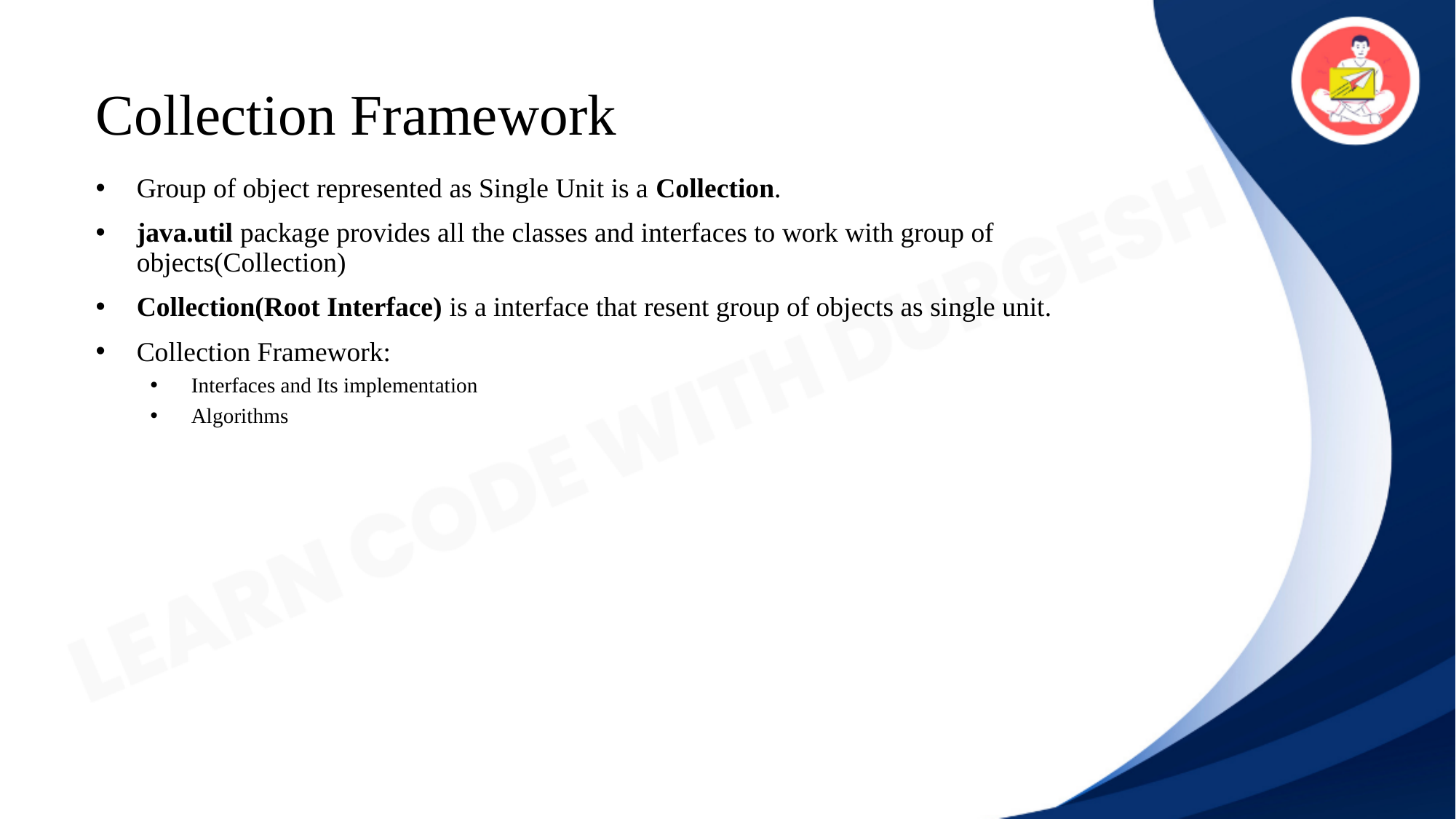

# Collection Framework
Group of object represented as Single Unit is a Collection.
java.util package provides all the classes and interfaces to work with group of objects(Collection)
Collection(Root Interface) is a interface that resent group of objects as single unit.
Collection Framework:
Interfaces and Its implementation
Algorithms